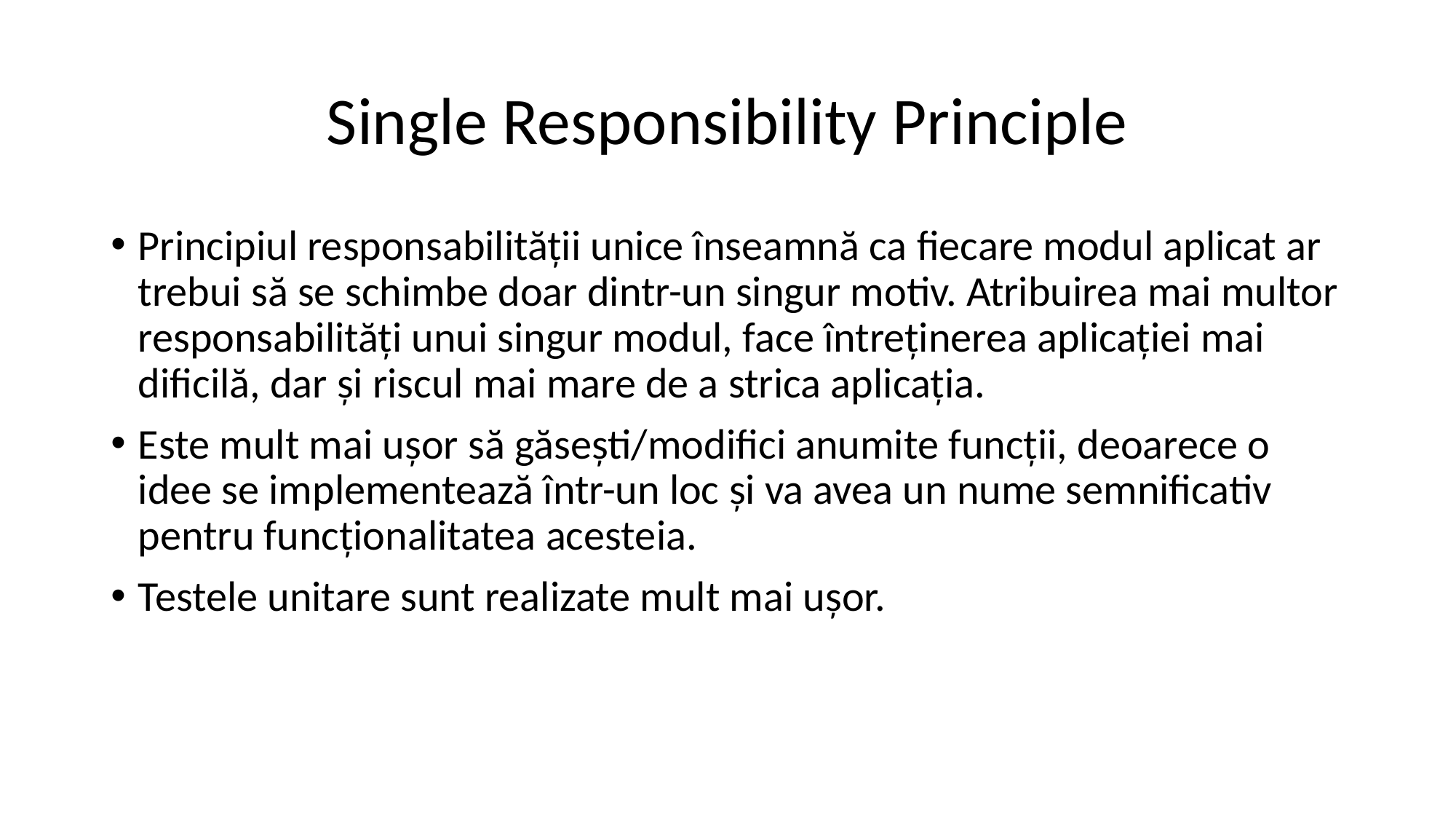

# Single Responsibility Principle
Principiul responsabilității unice înseamnă ca fiecare modul aplicat ar trebui să se schimbe doar dintr-un singur motiv. Atribuirea mai multor responsabilități unui singur modul, face întreținerea aplicației mai dificilă, dar și riscul mai mare de a strica aplicația.
Este mult mai ușor să găsești/modifici anumite funcții, deoarece o idee se implementează într-un loc și va avea un nume semnificativ pentru funcționalitatea acesteia.
Testele unitare sunt realizate mult mai ușor.